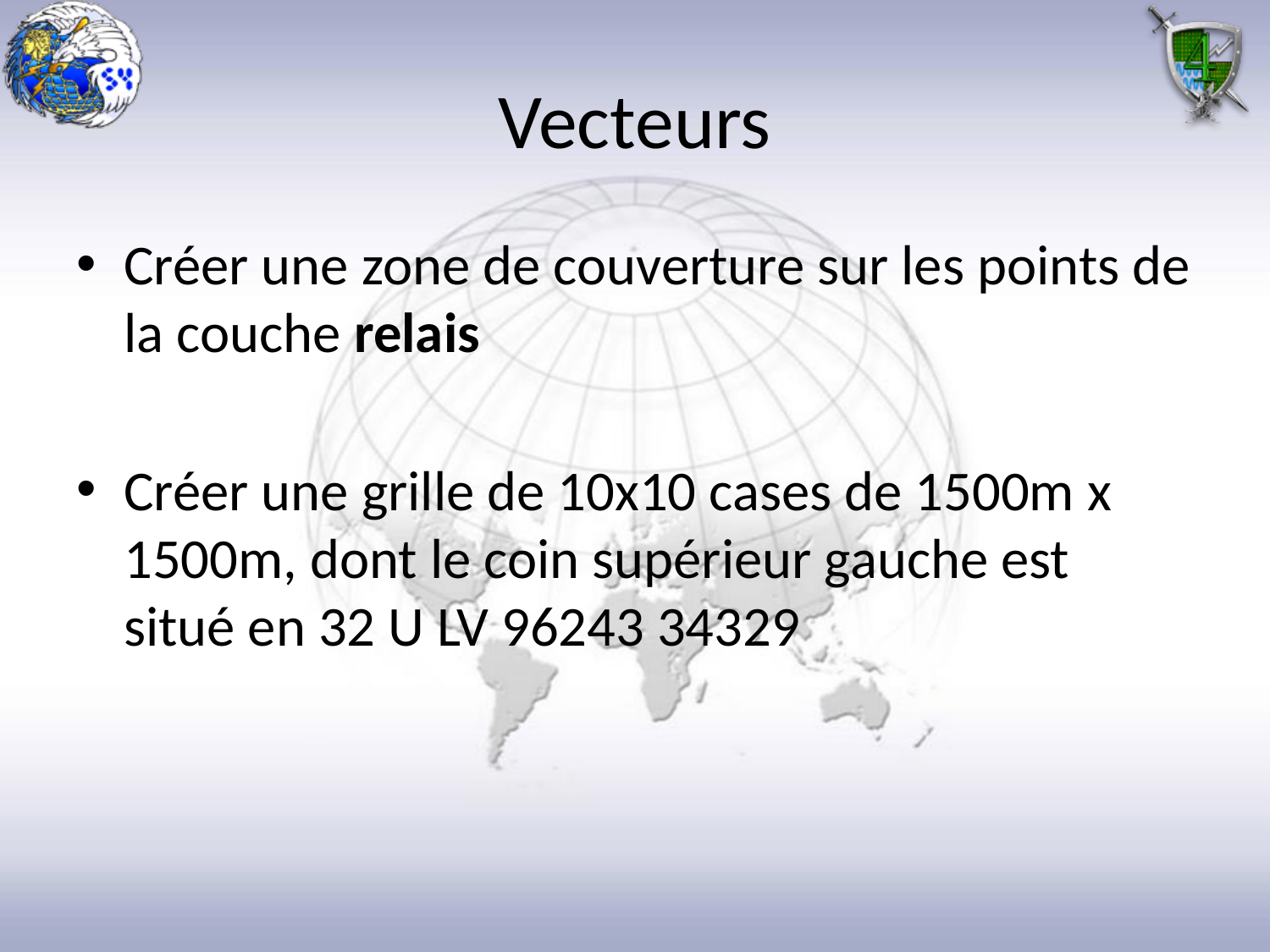

# Vecteurs
Créer une zone de couverture sur les points de la couche relais

Créer une grille de 10x10 cases de 1500m x 1500m, dont le coin supérieur gauche est situé en 32 U LV 96243 34329